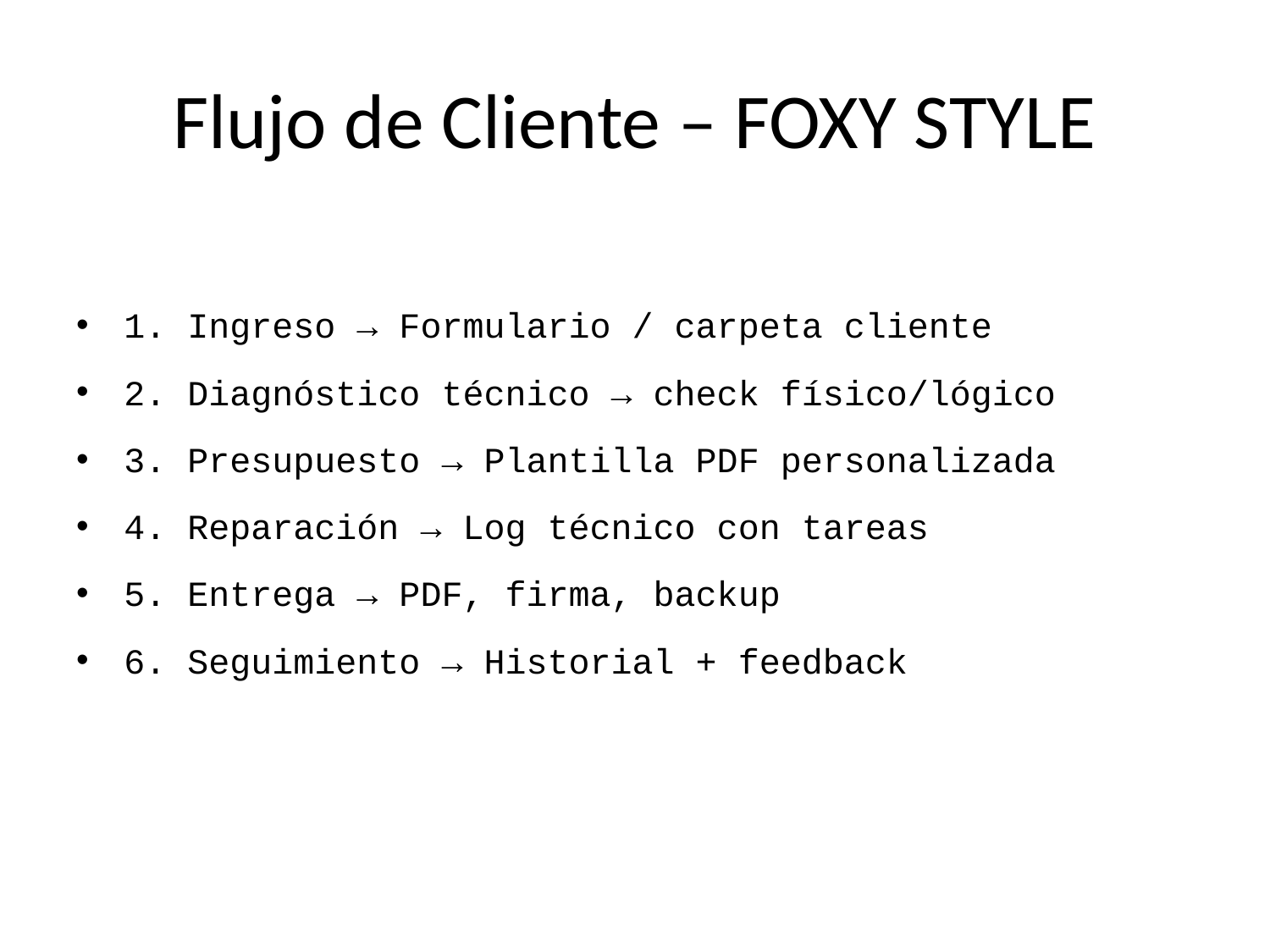

# Flujo de Cliente – FOXY STYLE

1. Ingreso → Formulario / carpeta cliente
2. Diagnóstico técnico → check físico/lógico
3. Presupuesto → Plantilla PDF personalizada
4. Reparación → Log técnico con tareas
5. Entrega → PDF, firma, backup
6. Seguimiento → Historial + feedback